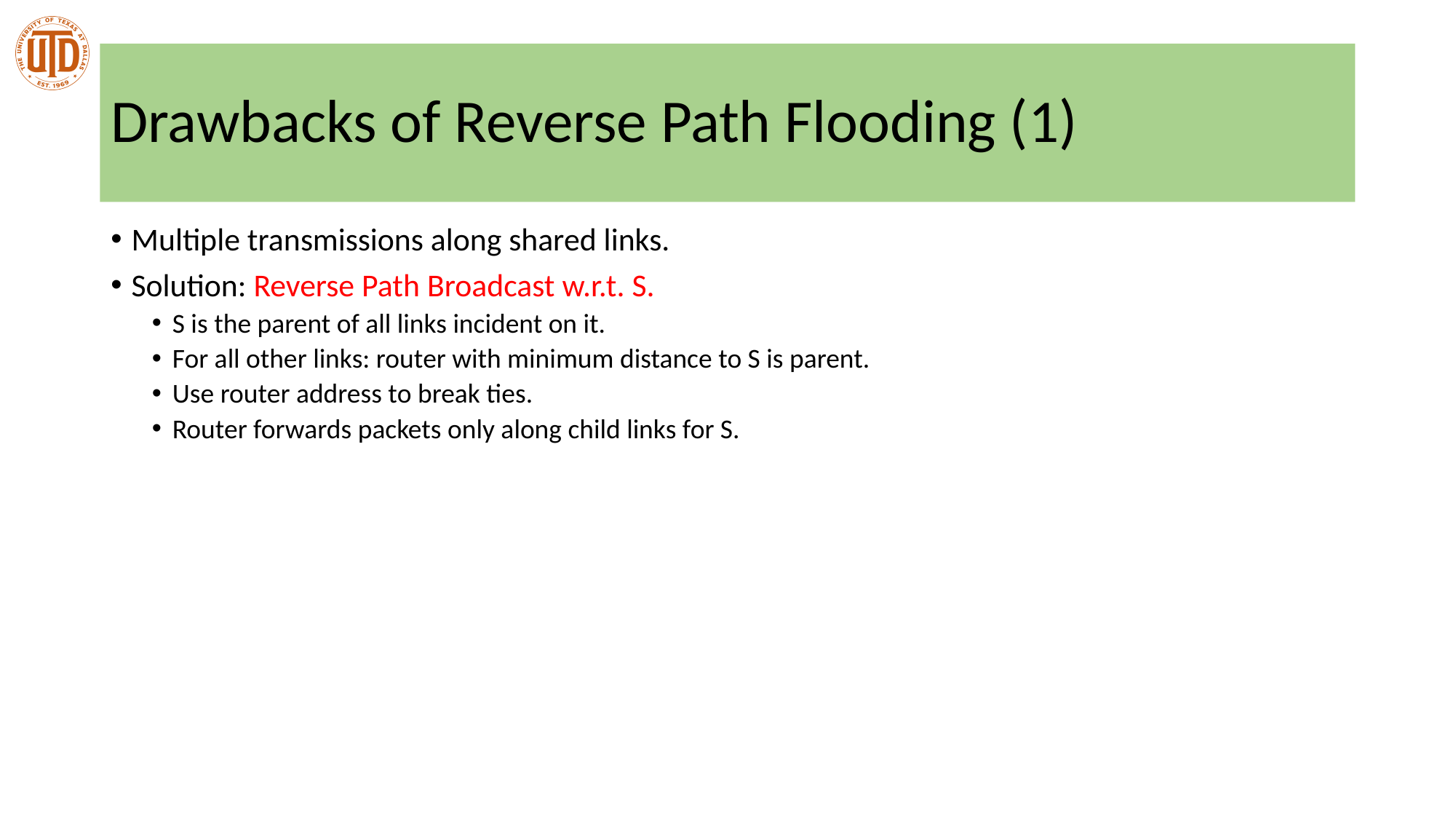

# Drawbacks of Reverse Path Flooding (1)
Multiple transmissions along shared links.
Solution: Reverse Path Broadcast w.r.t. S.
S is the parent of all links incident on it.
For all other links: router with minimum distance to S is parent.
Use router address to break ties.
Router forwards packets only along child links for S.